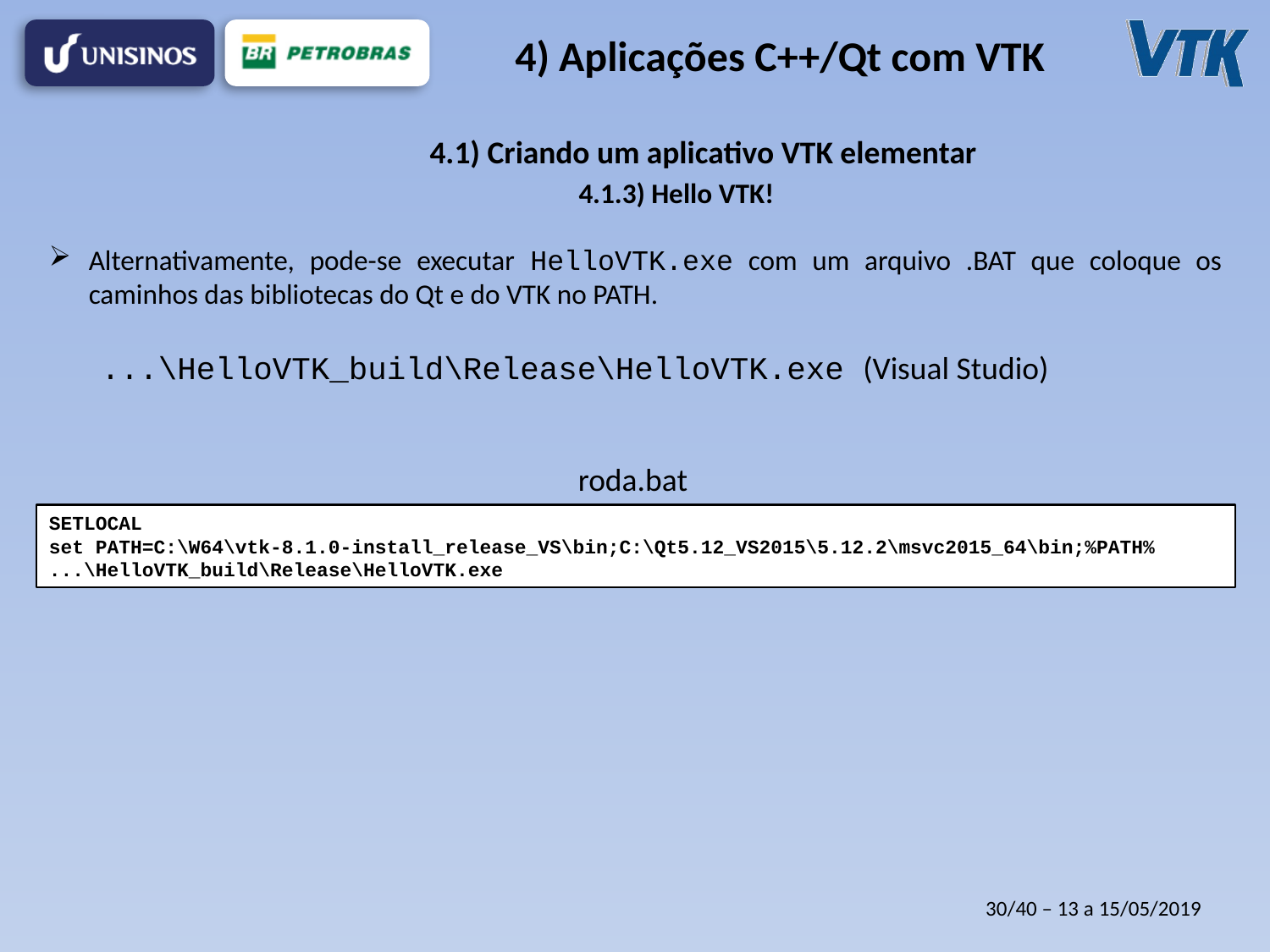

# 4) Aplicações C++/Qt com VTK
4.1) Criando um aplicativo VTK elementar
4.1.3) Hello VTK!
Alternativamente, pode-se executar HelloVTK.exe com um arquivo .BAT que coloque os caminhos das bibliotecas do Qt e do VTK no PATH.
...\HelloVTK_build\Release\HelloVTK.exe (Visual Studio)
roda.bat
SETLOCAL
set PATH=C:\W64\vtk-8.1.0-install_release_VS\bin;C:\Qt5.12_VS2015\5.12.2\msvc2015_64\bin;%PATH%
...\HelloVTK_build\Release\HelloVTK.exe